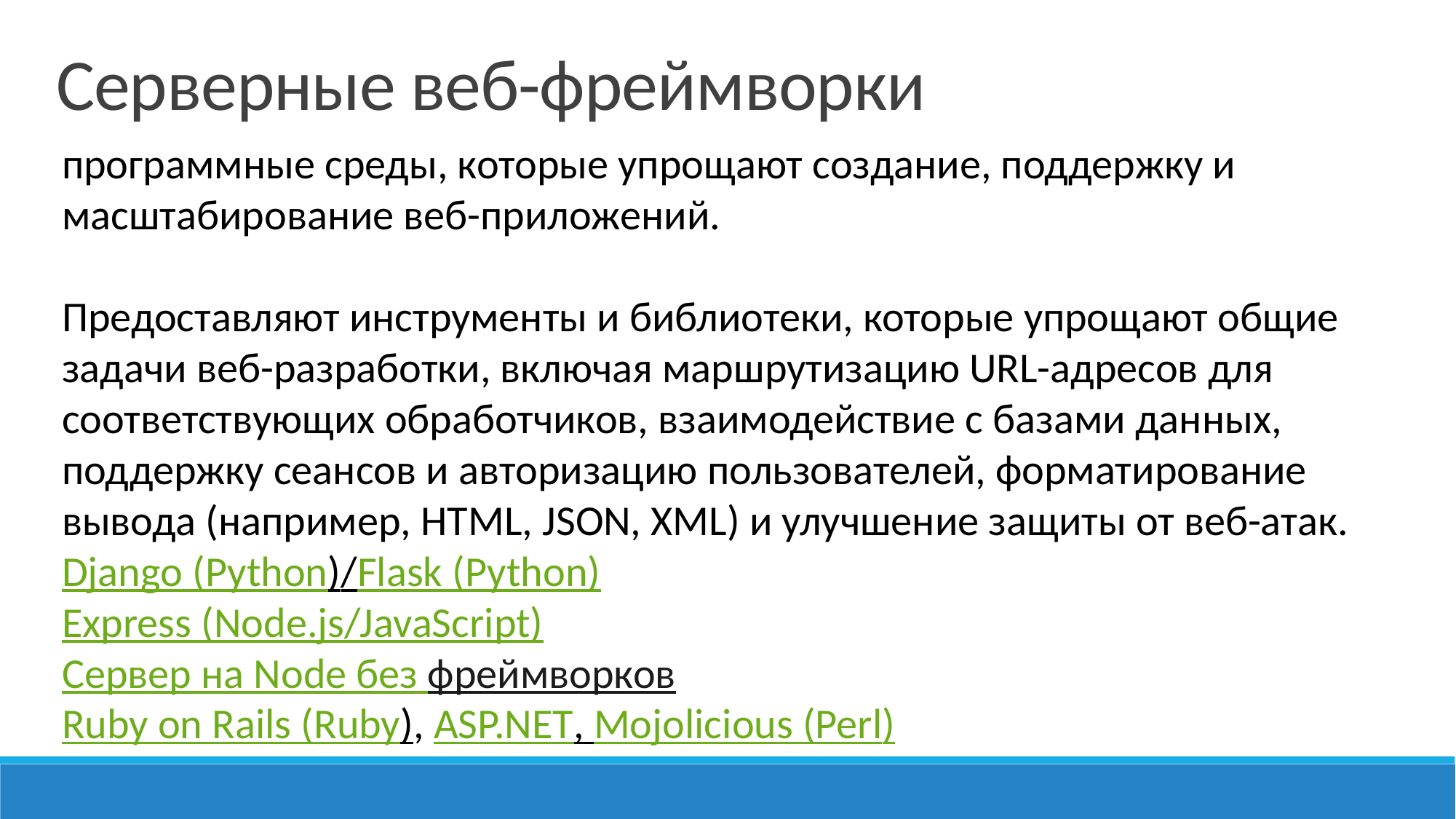

Серверные веб-фреймворки
программные среды, которые упрощают создание, поддержку и масштабирование веб-приложений.

Предоставляют инструменты и библиотеки, которые упрощают общие задачи веб-разработки, включая маршрутизацию URL-адресов для соответствующих обработчиков, взаимодействие с базами данных, поддержку сеансов и авторизацию пользователей, форматирование вывода (например, HTML, JSON, XML) и улучшение защиты от веб-атак.
Django (Python)/Flask (Python)
Express (Node.js/JavaScript)
Сервер на Node без фреймворков
Ruby on Rails (Ruby), ASP.NET, Mojolicious (Perl)